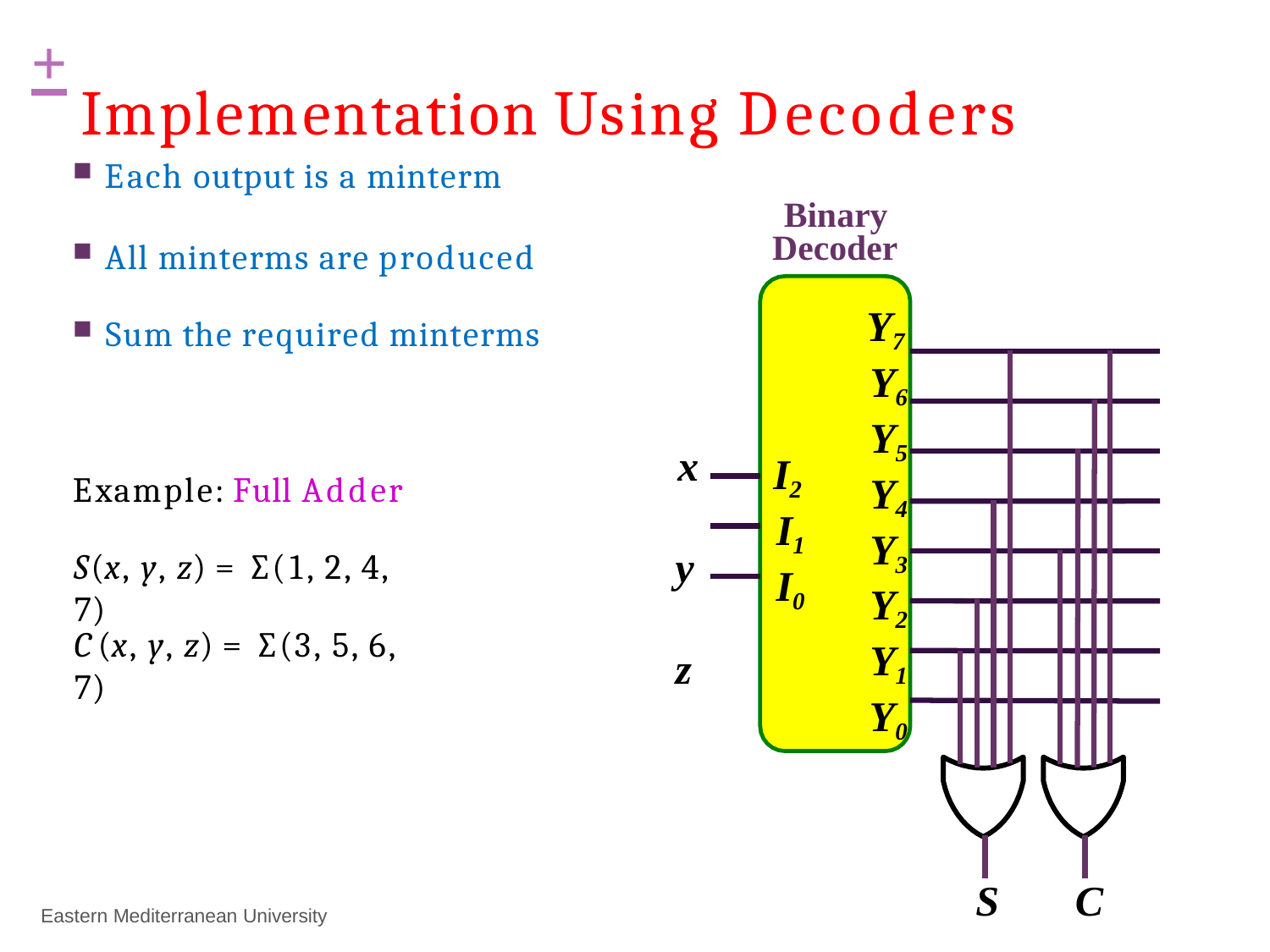

+
# Implementation Using Decoders
Each output is a minterm
Binary
Decoder
All minterms are produced

Y7  Y6  Y5  Y4  Y3  Y2  Y1  Y0
Sum the required minterms

x  y  z
I2  I1  I0
Example: Full Adder
S(x, y, z) = ∑(1, 2, 4, 7)
C(x, y, z) = ∑(3, 5, 6, 7)
S	C
Eastern Mediterranean University